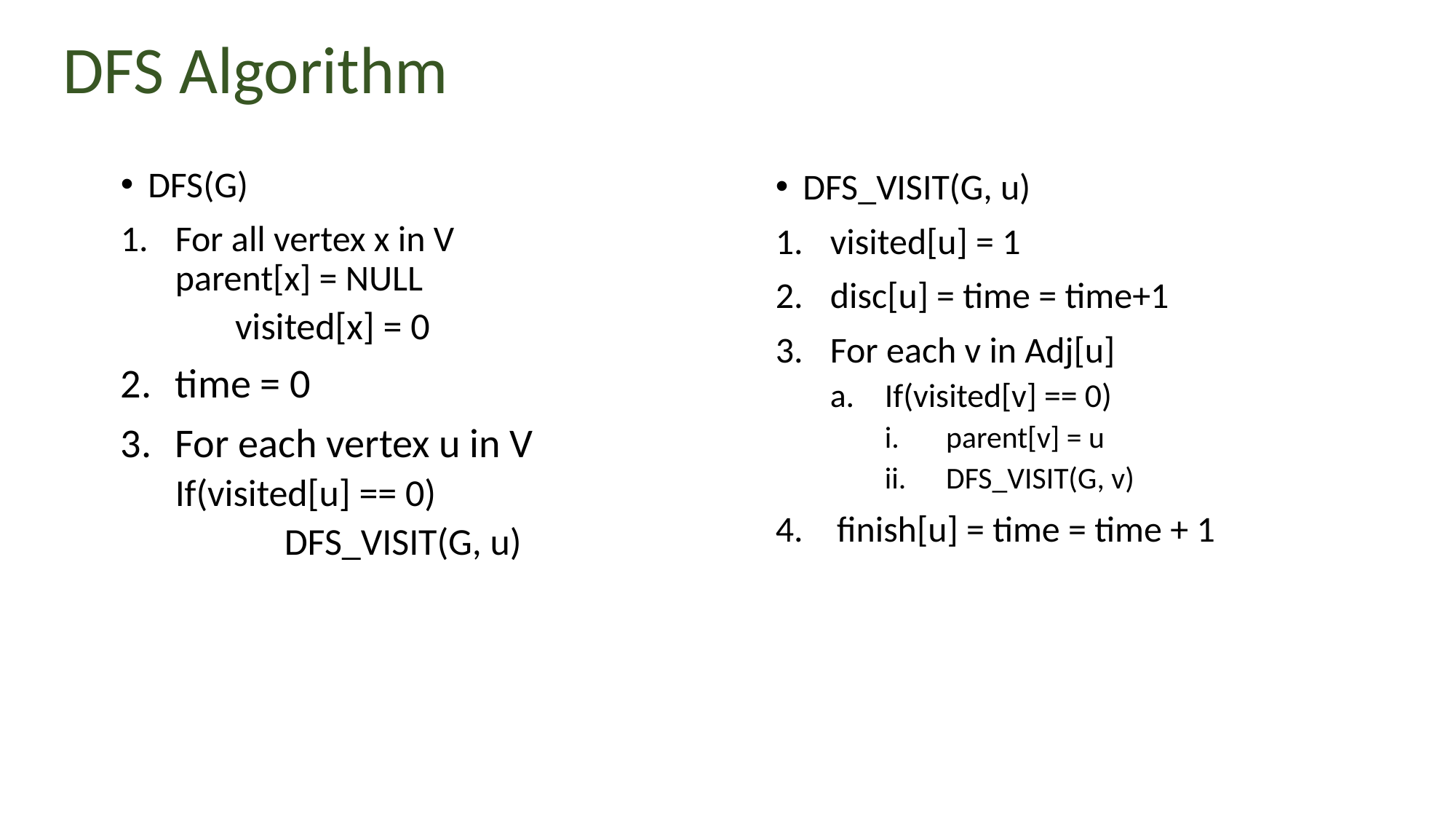

# DFS Algorithm
DFS(G)
For all vertex x in V          	parent[x] = NULL
       visited[x] = 0
time = 0
For each vertex u in V
If(visited[u] == 0)
	DFS_VISIT(G, u)
DFS_VISIT(G, u)
visited[u] = 1
disc[u] = time = time+1
For each v in Adj[u]
If(visited[v] == 0)
parent[v] = u
DFS_VISIT(G, v)
finish[u] = time = time + 1